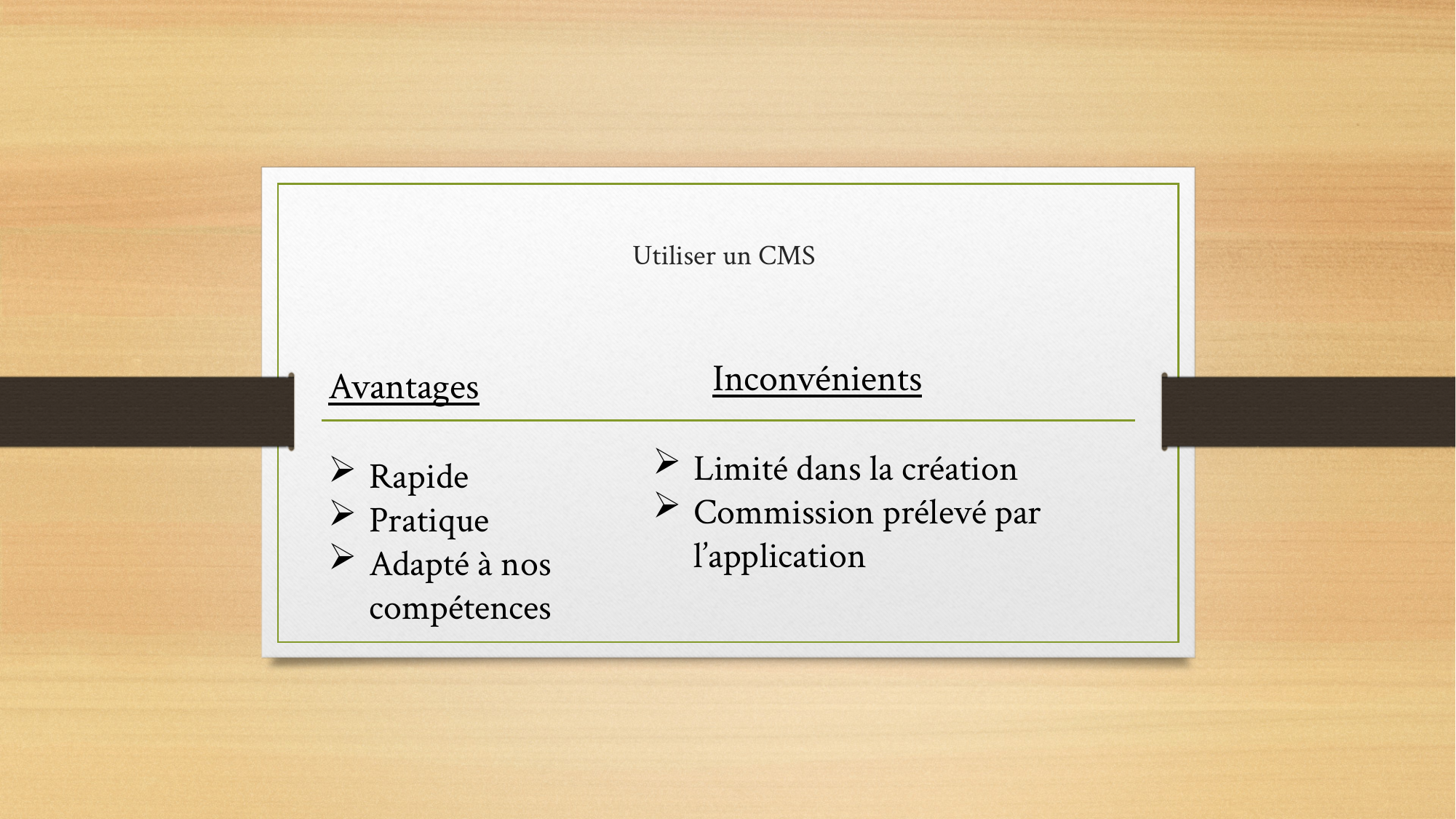

# Utiliser un CMS
       Inconvénients

Limité dans la création
Commission prélevé par l’application

Avantages

Rapide
Pratique
Adapté à nos compétences